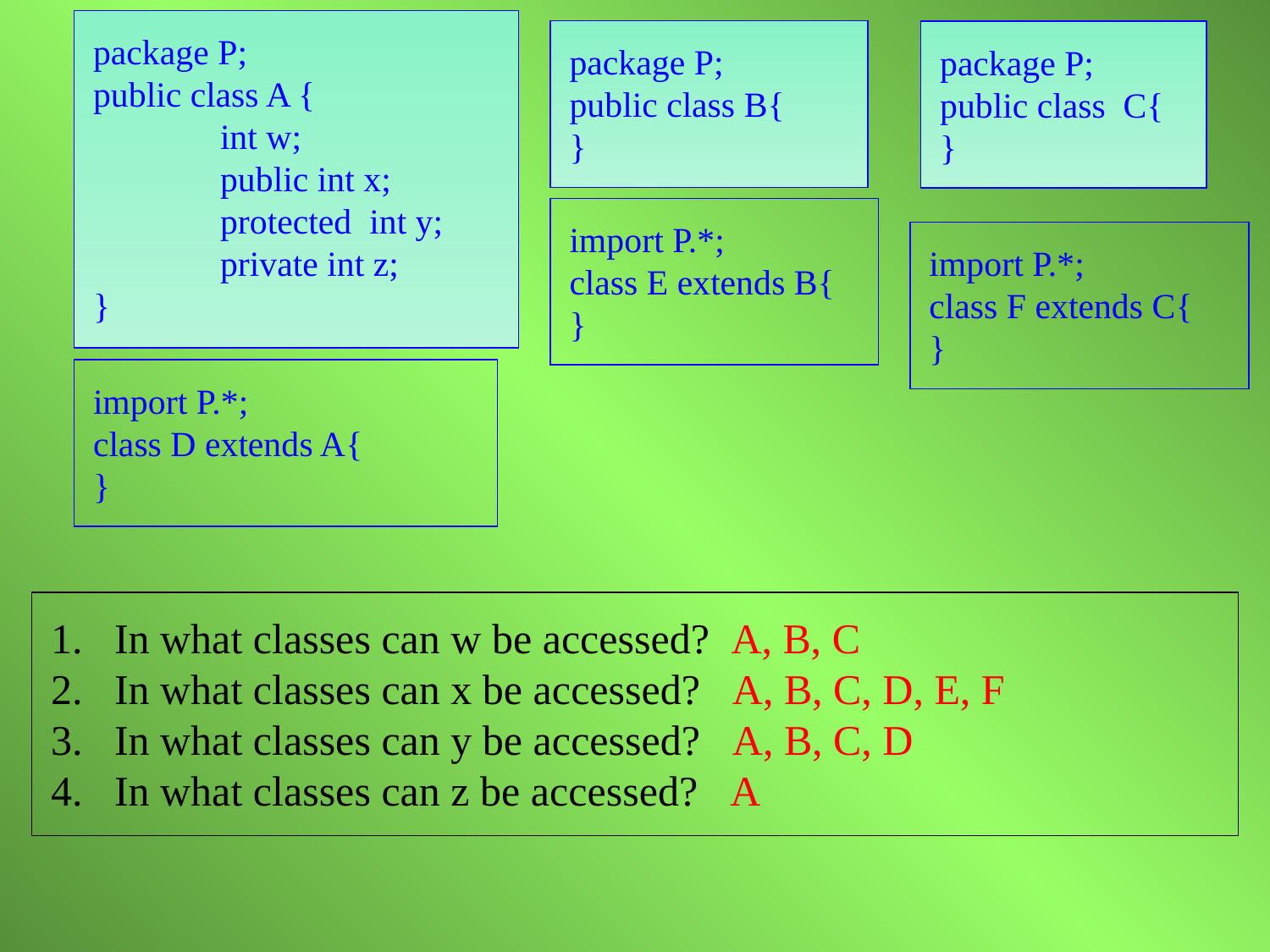

package P;
public class A {
	int w;
	public int x;
	protected  int y;
	private int z;
}
package P;
public class B{
}
package P;
public class  C{
}
import P.*;
class E extends B{
}
import P.*;
class F extends C{
}
import P.*;
class D extends A{
}
In what classes can w be accessed?  A, B, C
In what classes can x be accessed?   A, B, C, D, E, F
In what classes can y be accessed?   A, B, C, D
In what classes can z be accessed?   A